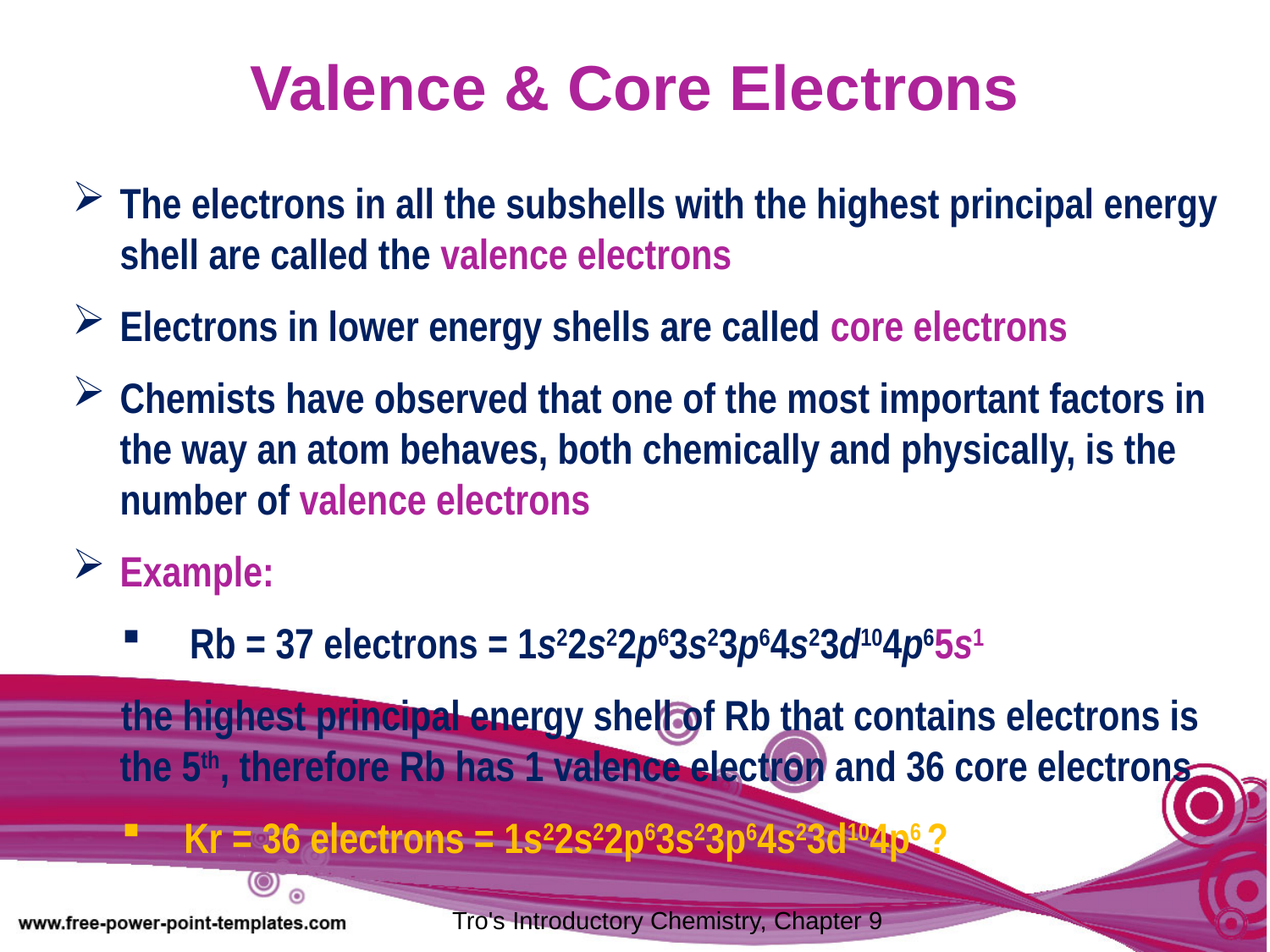

Valence & Core Electrons
The electrons in all the subshells with the highest principal energy shell are called the valence electrons
Electrons in lower energy shells are called core electrons
Chemists have observed that one of the most important factors in the way an atom behaves, both chemically and physically, is the number of valence electrons
Example:
     Rb = 37 electrons = 1s22s22p63s23p64s23d104p65s1
     the highest principal energy shell of Rb that contains electrons is the 5th, therefore Rb has 1 valence electron and 36 core electrons
Kr = 36 electrons = 1s22s22p63s23p64s23d104p6 ?

Tro's Introductory Chemistry, Chapter 9